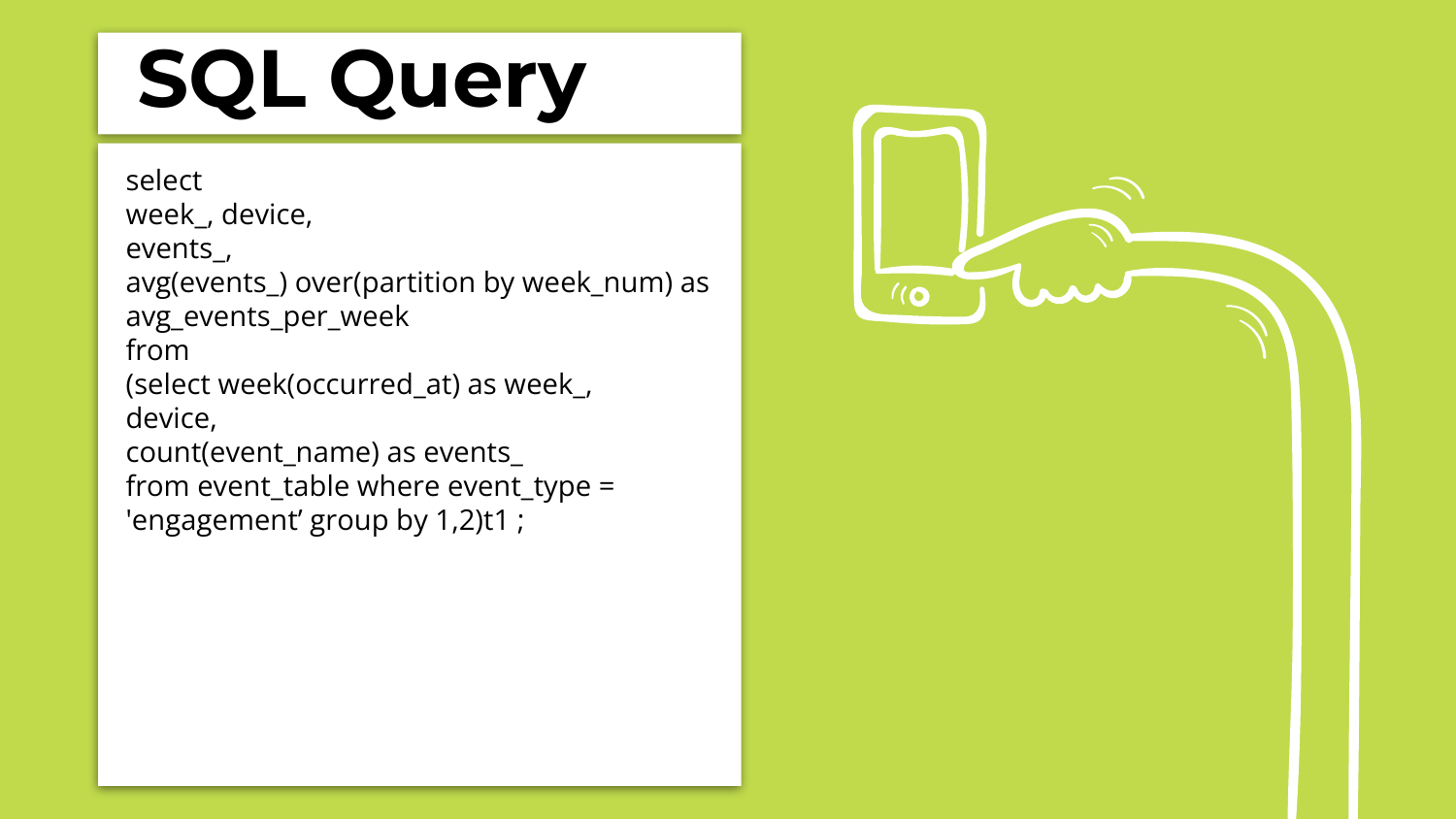

# SQL Query

select
week_, device,
events_,
avg(events_) over(partition by week_num) as avg_events_per_week
from
(select week(occurred_at) as week_,
device,
count(event_name) as events_
from event_table where event_type = 'engagement’ group by 1,2)t1 ;